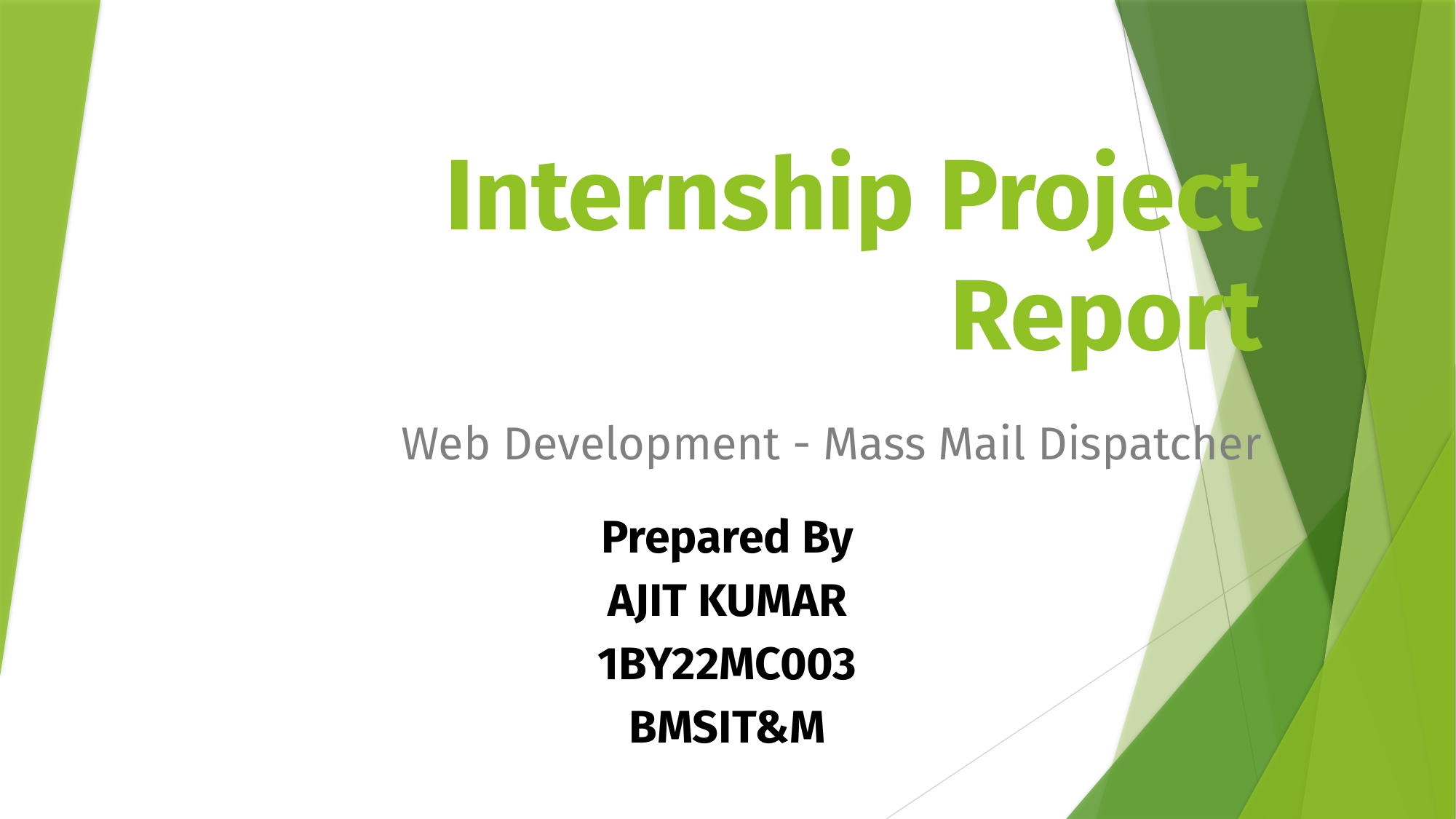

# Internship Project Report
Web Development - Mass Mail Dispatcher
Prepared By
AJIT KUMAR
1BY22MC003
BMSIT&M